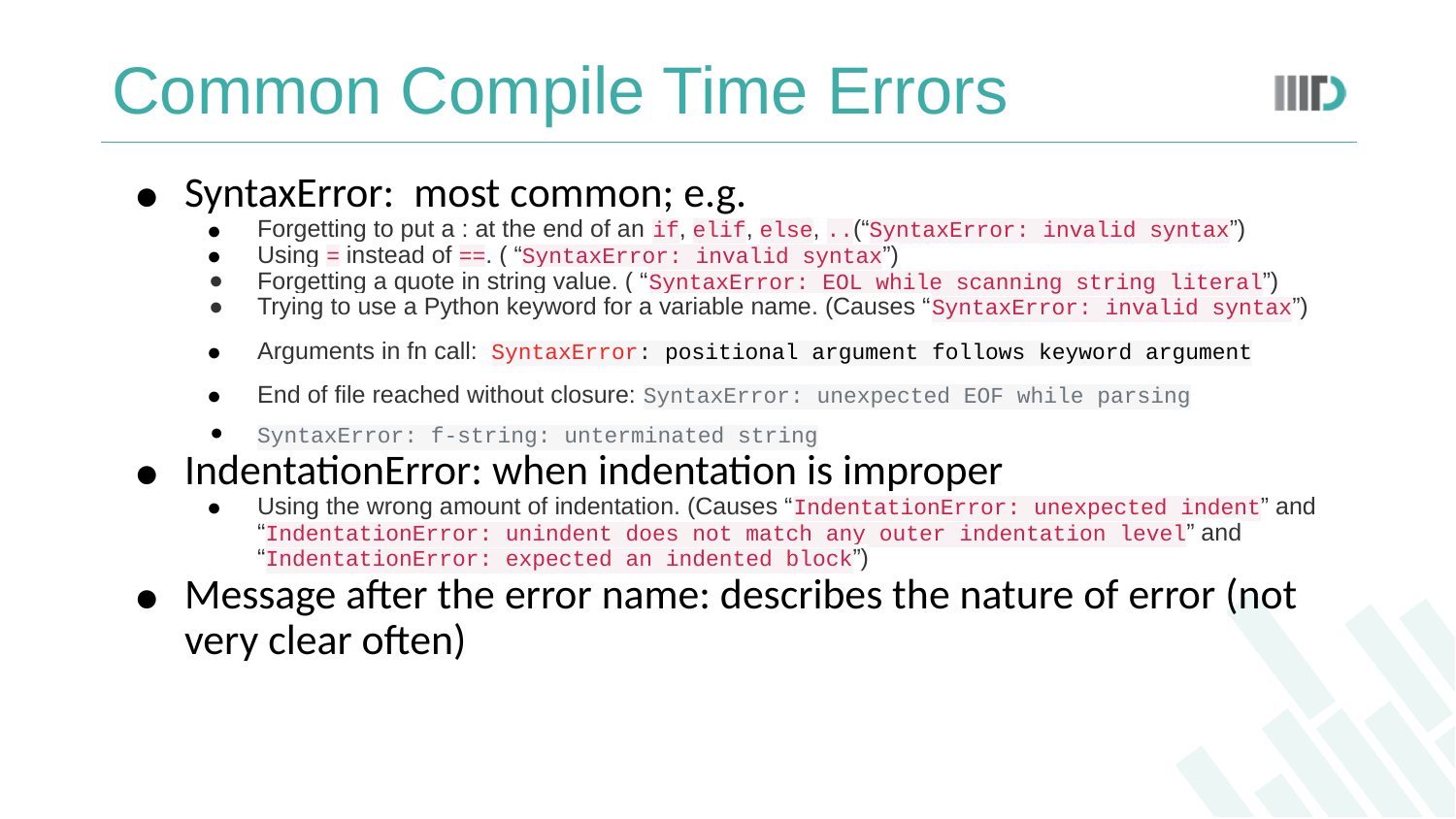

# Common Compile Time Errors
SyntaxError:  most common; e.g.
Forgetting to put a : at the end of an if, elif, else, ..(“SyntaxError: invalid syntax”)
Using = instead of ==. ( “SyntaxError: invalid syntax”)
Forgetting a quote in string value. ( “SyntaxError: EOL while scanning string literal”)
Trying to use a Python keyword for a variable name. (Causes “SyntaxError: invalid syntax”)
Arguments in fn call:  SyntaxError: positional argument follows keyword argument
End of file reached without closure: SyntaxError: unexpected EOF while parsing
SyntaxError: f-string: unterminated string
IndentationError: when indentation is improper
Using the wrong amount of indentation. (Causes “IndentationError: unexpected indent” and “IndentationError: unindent does not match any outer indentation level” and “IndentationError: expected an indented block”)
Message after the error name: describes the nature of error (not very clear often)